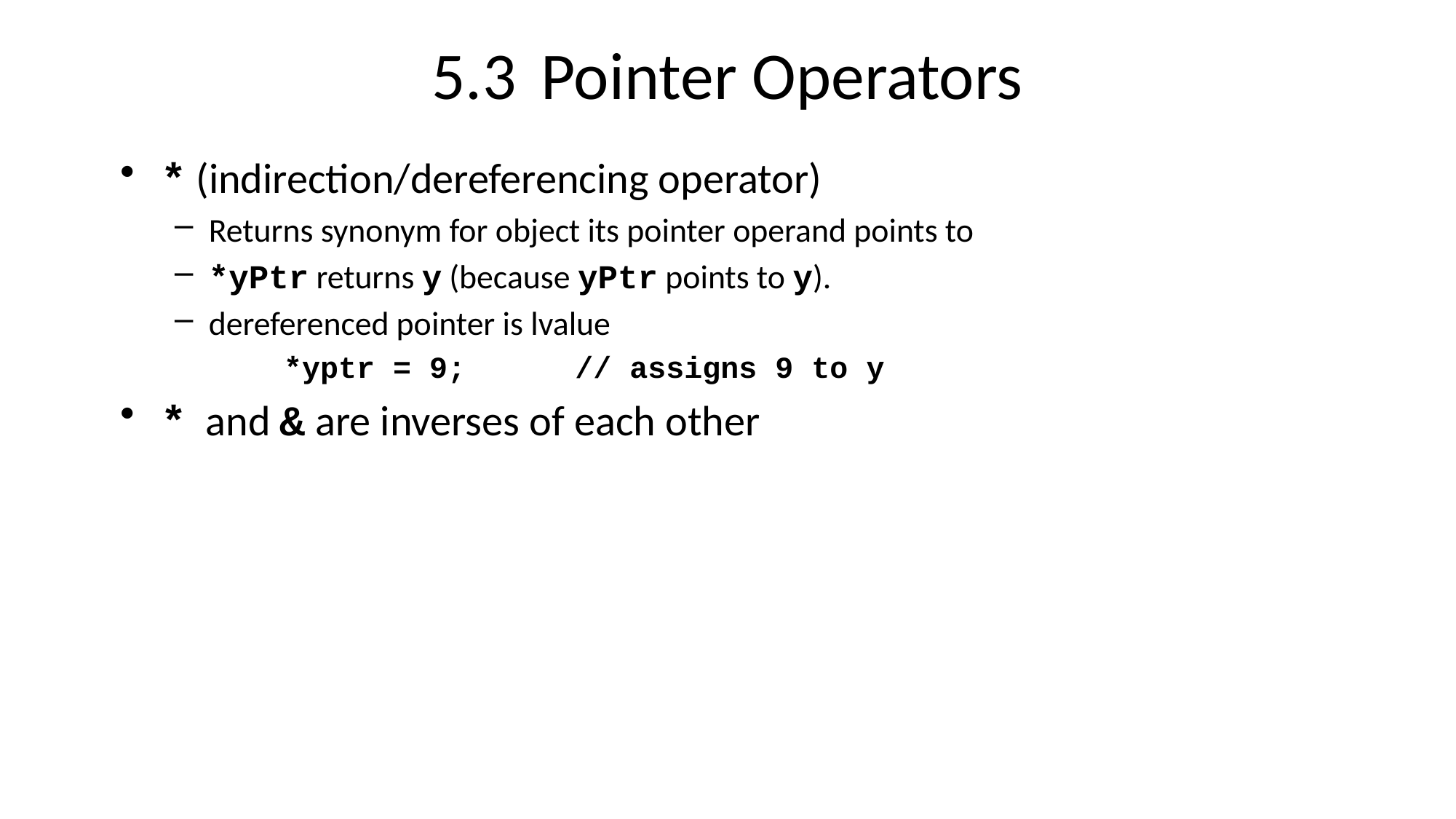

# 5.3	Pointer Operators
* (indirection/dereferencing operator)
Returns synonym for object its pointer operand points to
*yPtr returns y (because yPtr points to y).
dereferenced pointer is lvalue
*yptr = 9;      // assigns 9 to y
*  and & are inverses of each other